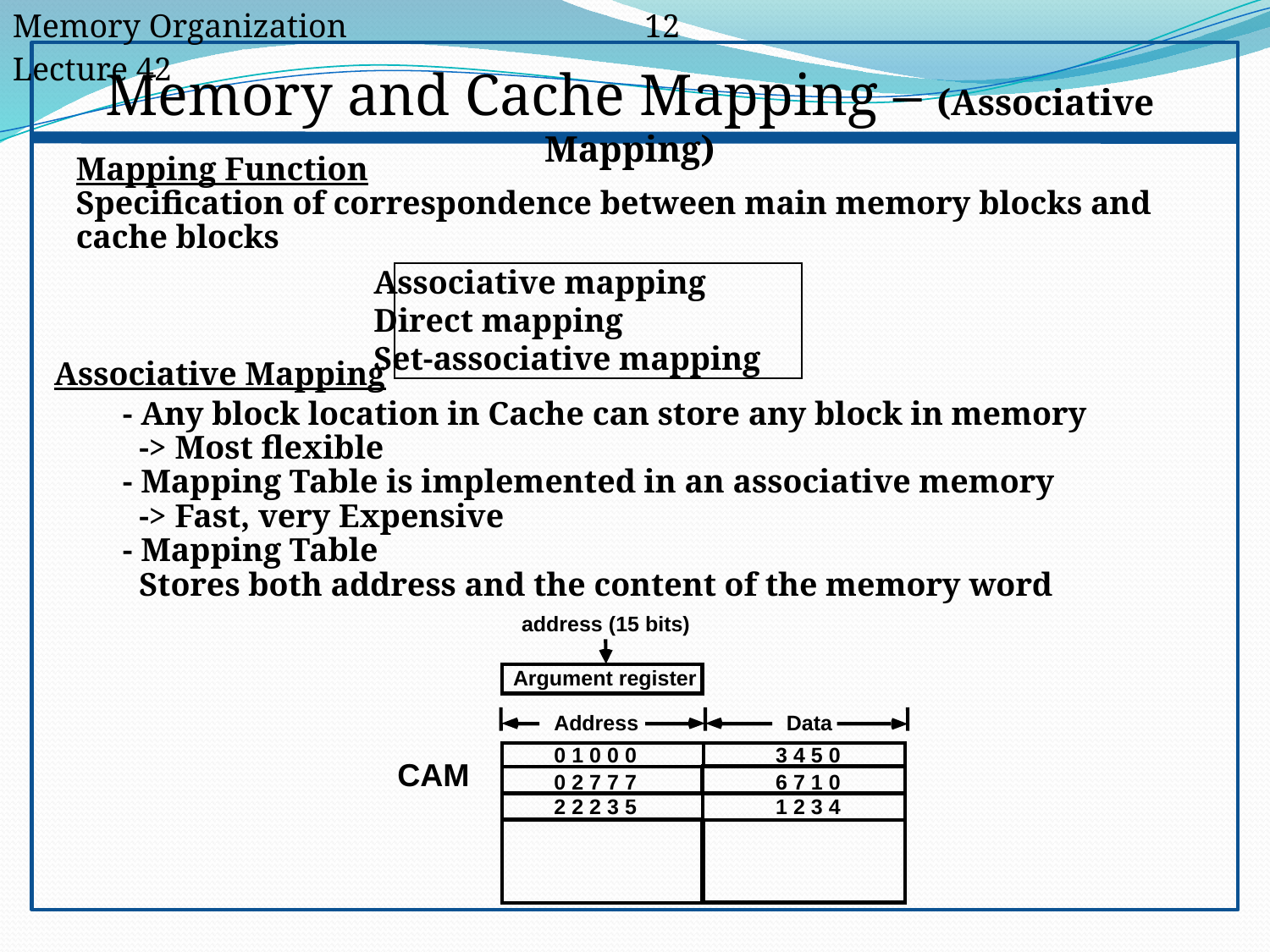

Memory Organization		               12				          Lecture 42

Memory and Cache Mapping – (Associative Mapping)
Mapping Function
Specification of correspondence between main memory blocks and cache blocks
Associative mapping
Direct mapping
Set-associative mapping

Associative Mapping
- Any block location in Cache can store any block in memory
  -> Most flexible
- Mapping Table is implemented in an associative memory
  -> Fast, very Expensive
- Mapping Table
  Stores both address and the content of the memory word
 address (15 bits)

Argument register

Address
Data

0 1 0 0 0
3 4 5 0

CAM
0 2 7 7 7
6 7 1 0

2 2 2 3 5
1 2 3 4